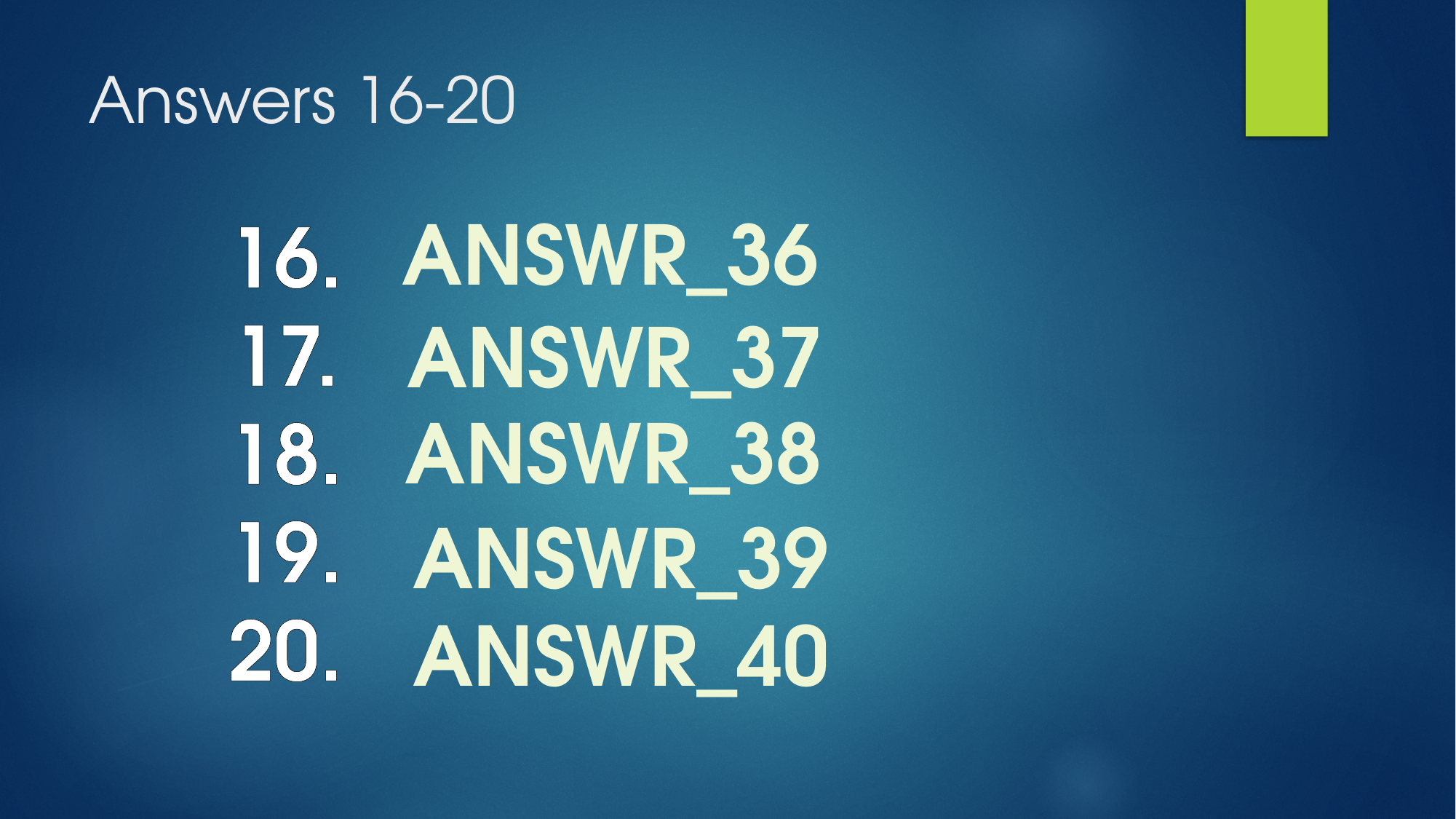

# Answers 16-20
ANSWR_36
16.
17.
18.
19.
20.
ANSWR_37
ANSWR_38
ANSWR_39
ANSWR_40